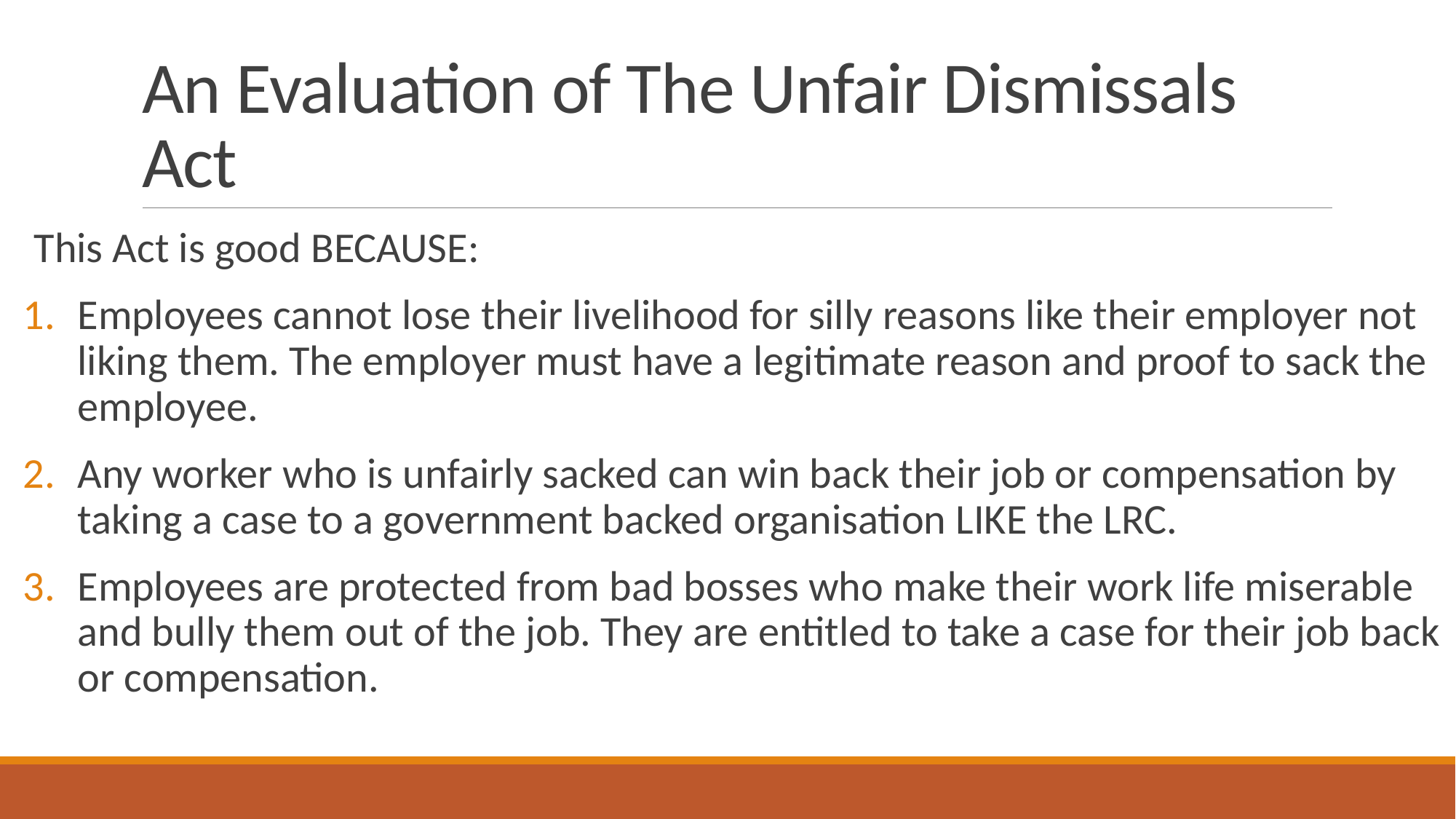

# An Evaluation of The Unfair Dismissals Act
This Act is good BECAUSE:
Employees cannot lose their livelihood for silly reasons like their employer not liking them. The employer must have a legitimate reason and proof to sack the employee.
Any worker who is unfairly sacked can win back their job or compensation by taking a case to a government backed organisation LIKE the LRC.
Employees are protected from bad bosses who make their work life miserable and bully them out of the job. They are entitled to take a case for their job back or compensation.